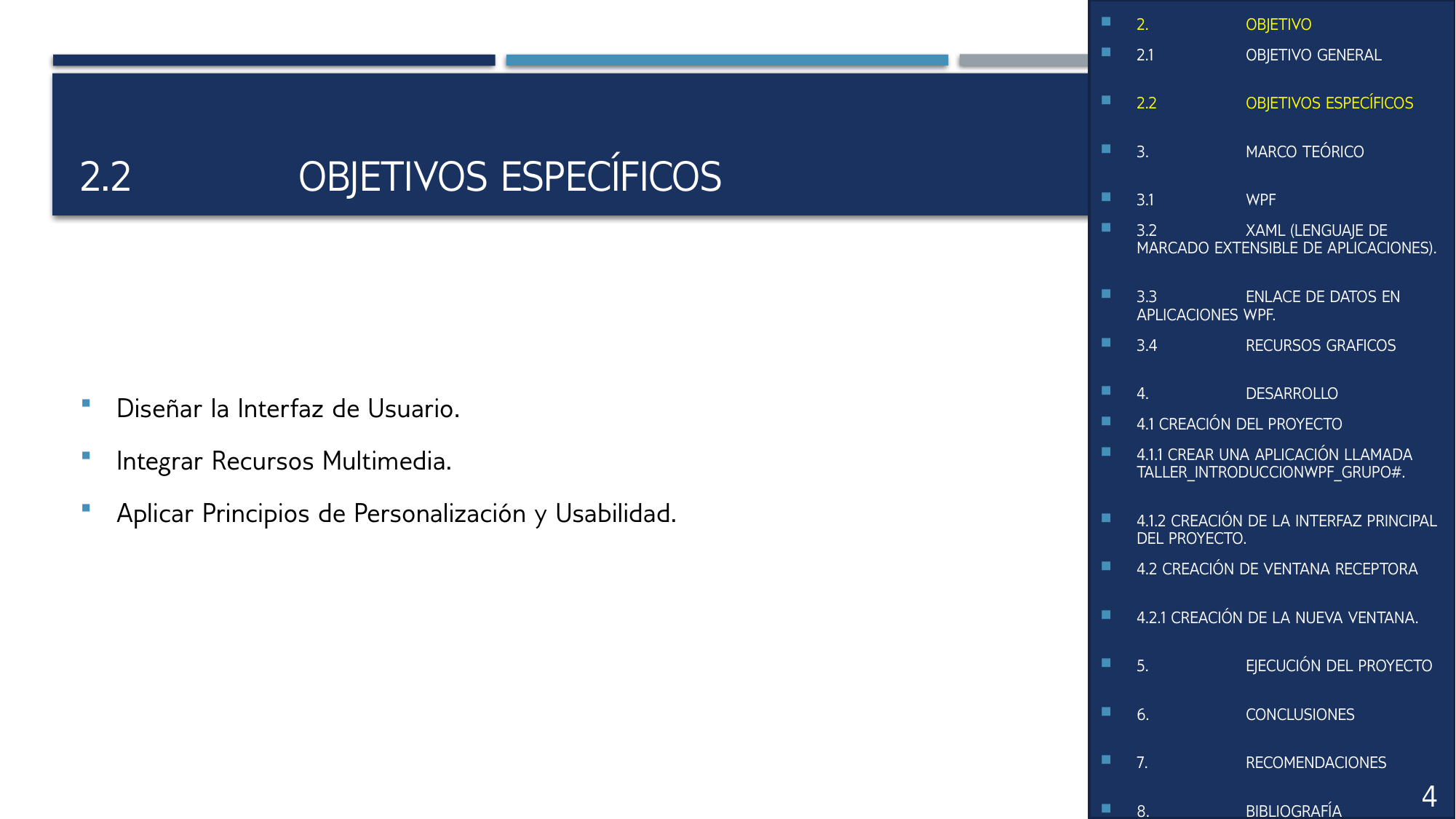

1.	INTRODUCCIÓN
2.	OBJETIVO
2.1	OBJETIVO GENERAL
2.2	OBJETIVOS ESPECÍFICOS
3.	MARCO TEÓRICO
3.1	WPF
3.2	XAML (LENGUAJE DE MARCADO EXTENSIBLE DE APLICACIONES).
3.3	ENLACE DE DATOS EN APLICACIONES WPF.
3.4	RECURSOS GRAFICOS
4. 	DESARROLLO
4.1 CREACIÓN DEL PROYECTO
4.1.1 CREAR UNA APLICACIÓN LLAMADA TALLER_INTRODUCCIONWPF_GRUPO#.
4.1.2 CREACIÓN DE LA INTERFAZ PRINCIPAL DEL PROYECTO.
4.2 CREACIÓN DE VENTANA RECEPTORA
4.2.1 CREACIÓN DE LA NUEVA VENTANA.
5.	EJECUCIÓN DEL PROYECTO
6.	CONCLUSIONES
7.	RECOMENDACIONES
8.	BIBLIOGRAFÍA

4
# 2.2		objetivos específicos
Diseñar la Interfaz de Usuario.
Integrar Recursos Multimedia.
Aplicar Principios de Personalización y Usabilidad.

4
4